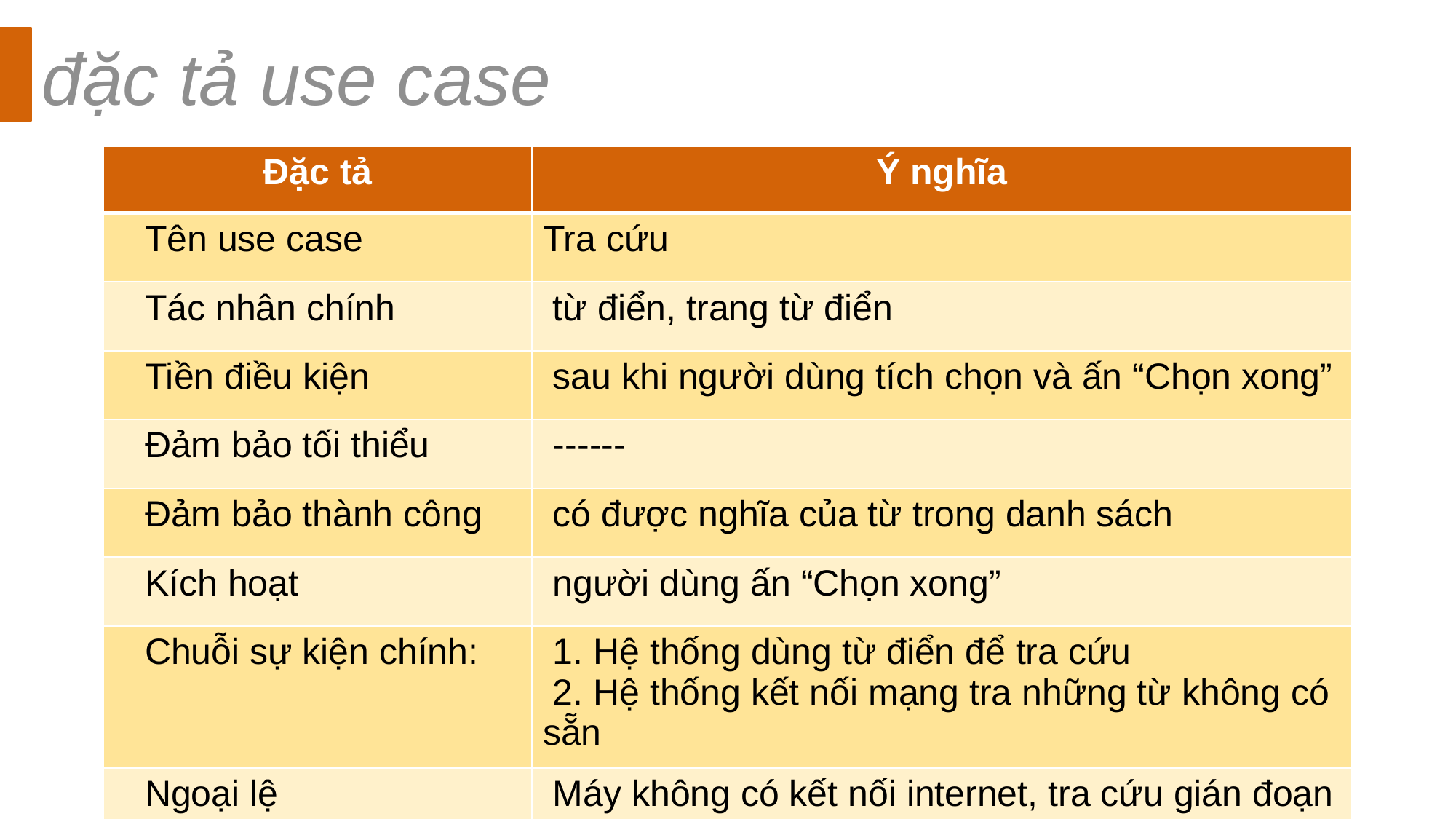

đặc tả use case
| Đặc tả | Ý nghĩa |
| --- | --- |
| Tên use case | Tra cứu |
| Tác nhân chính | từ điển, trang từ điển |
| Tiền điều kiện | sau khi người dùng tích chọn và ấn “Chọn xong” |
| Đảm bảo tối thiểu | ------ |
| Đảm bảo thành công | có được nghĩa của từ trong danh sách |
| Kích hoạt | người dùng ấn “Chọn xong” |
| Chuỗi sự kiện chính: | 1. Hệ thống dùng từ điển để tra cứu 2. Hệ thống kết nối mạng tra những từ không có sẵn |
| Ngoại lệ | Máy không có kết nối internet, tra cứu gián đoạn |